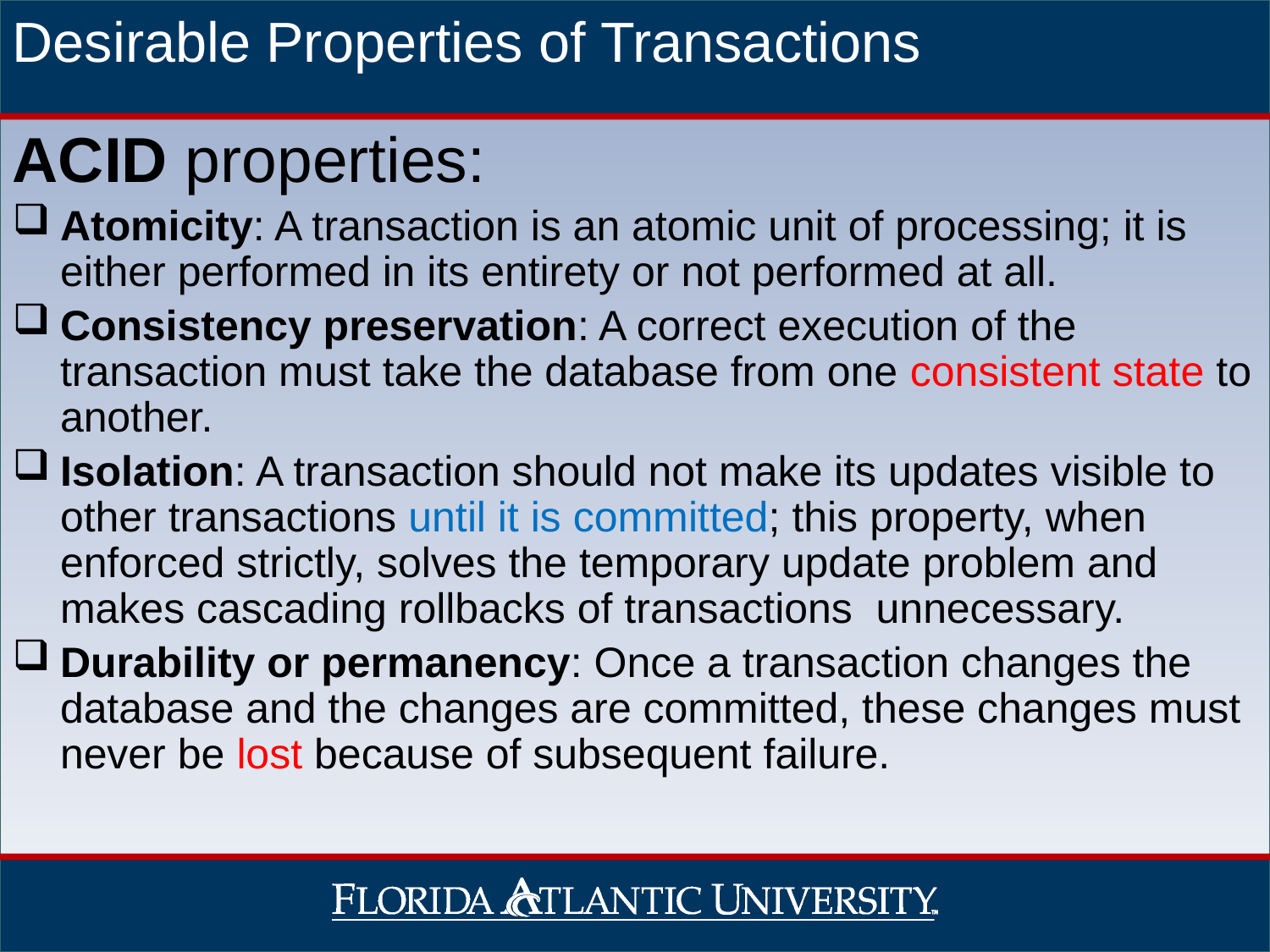

# Desirable Properties of Transactions
ACID properties:
Atomicity: A transaction is an atomic unit of processing; it is either performed in its entirety or not performed at all.
Consistency preservation: A correct execution of the transaction must take the database from one consistent state to another.
Isolation: A transaction should not make its updates visible to other transactions until it is committed; this property, when enforced strictly, solves the temporary update problem and makes cascading rollbacks of transactions  unnecessary.
Durability or permanency: Once a transaction changes the database and the changes are committed, these changes must never be lost because of subsequent failure.